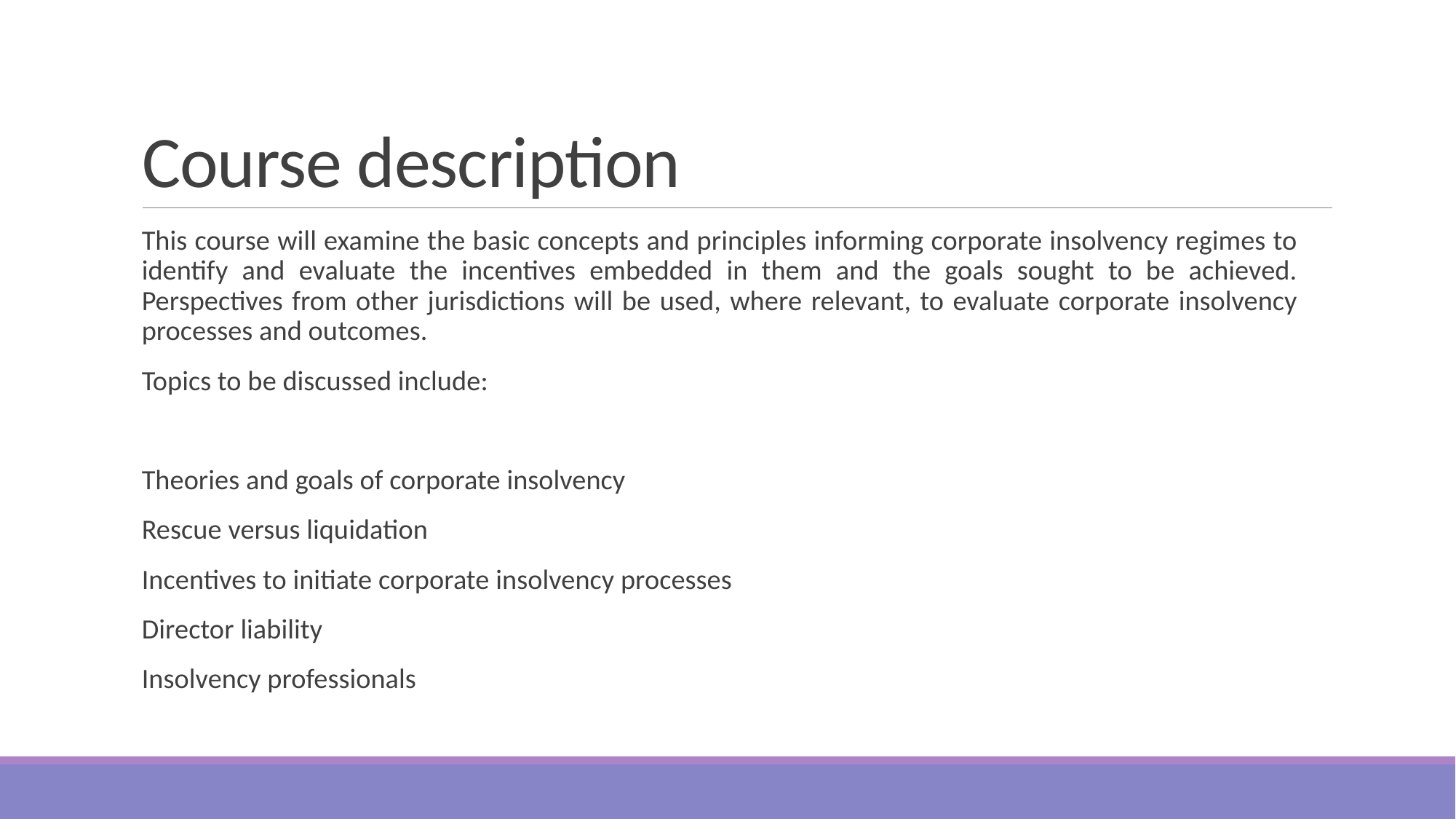

# Course description
This course will examine the basic concepts and principles informing corporate insolvency regimes to identify and evaluate the incentives embedded in them and the goals sought to be achieved. Perspectives from other jurisdictions will be used, where relevant, to evaluate corporate insolvency processes and outcomes.
Topics to be discussed include:

Theories and goals of corporate insolvency
Rescue versus liquidation
Incentives to initiate corporate insolvency processes
Director liability
Insolvency professionals